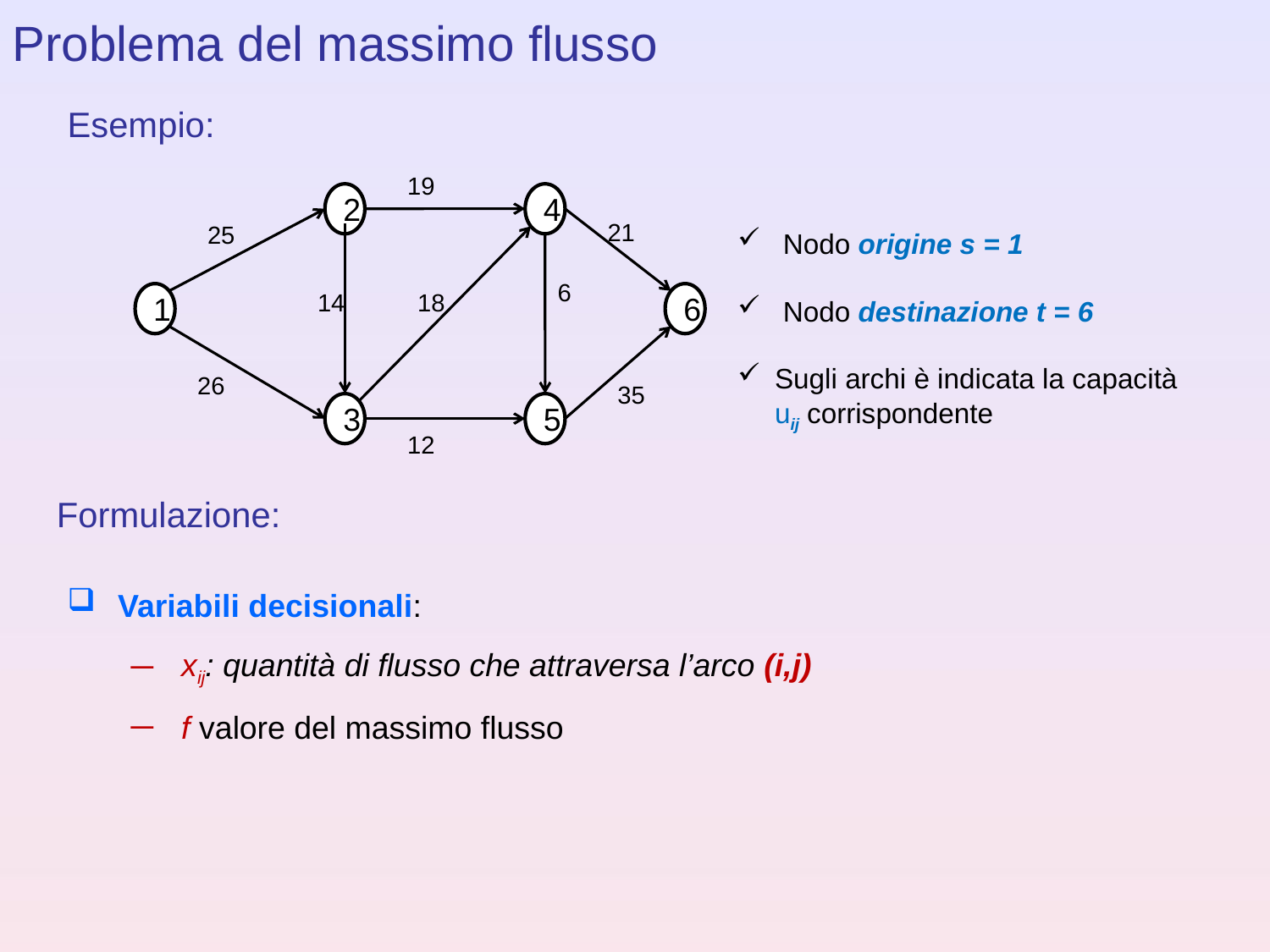

Problema del massimo flusso
Esempio:
19
2
4
21
25
6
18
14
1
6
26
35
3
5
12
  Nodo origine s = 1

  Nodo destinazione t = 6

Sugli archi è indicata la capacità
	uij corrispondente
Formulazione:
Variabili decisionali:
xij: quantità di flusso che attraversa l’arco (i,j)
f valore del massimo flusso